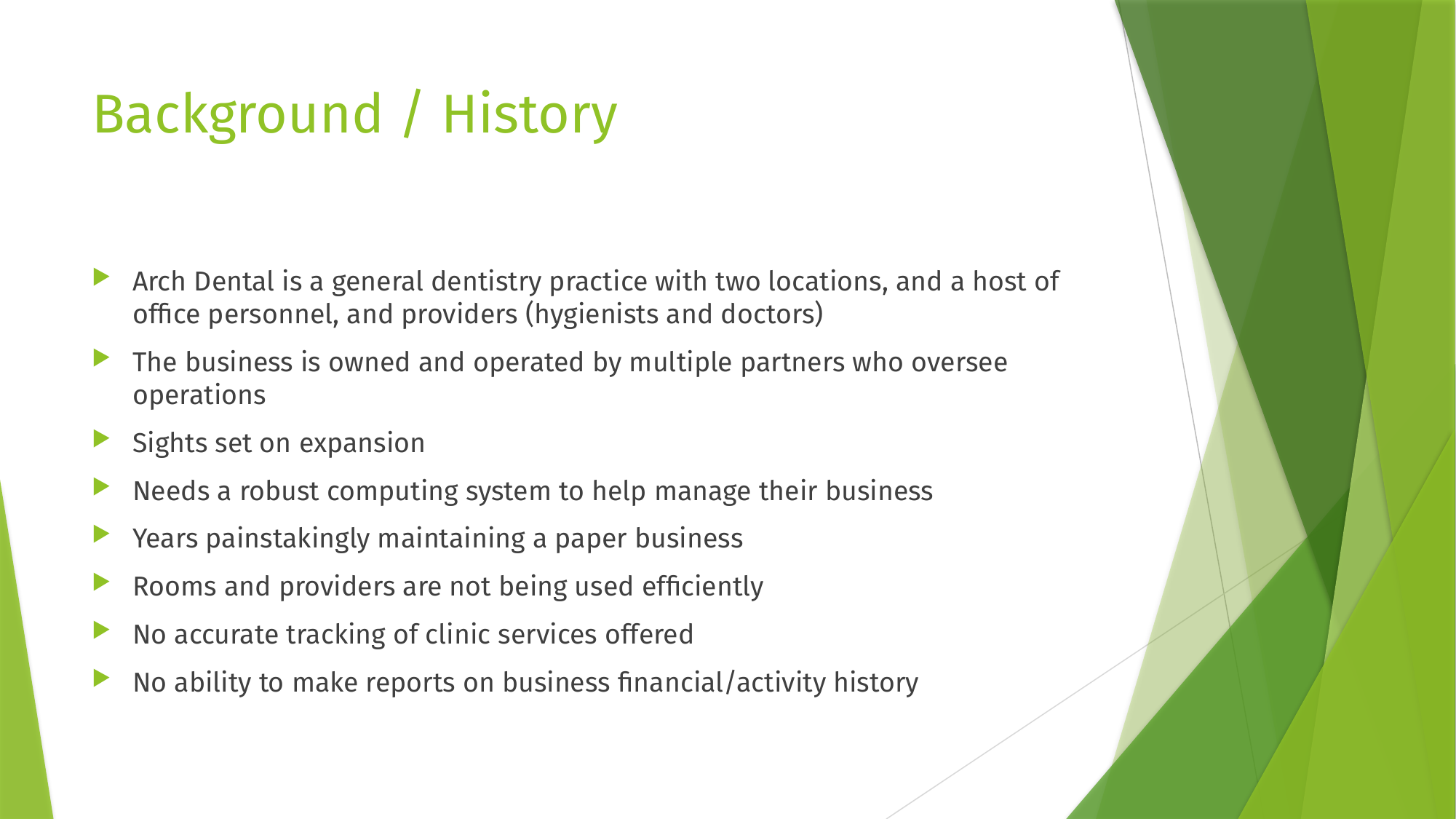

# Background / History
Arch Dental is a general dentistry practice with two locations, and a host of office personnel, and providers (hygienists and doctors)
The business is owned and operated by multiple partners who oversee operations
Sights set on expansion
Needs a robust computing system to help manage their business
Years painstakingly maintaining a paper business
Rooms and providers are not being used efficiently
No accurate tracking of clinic services offered
No ability to make reports on business financial/activity history